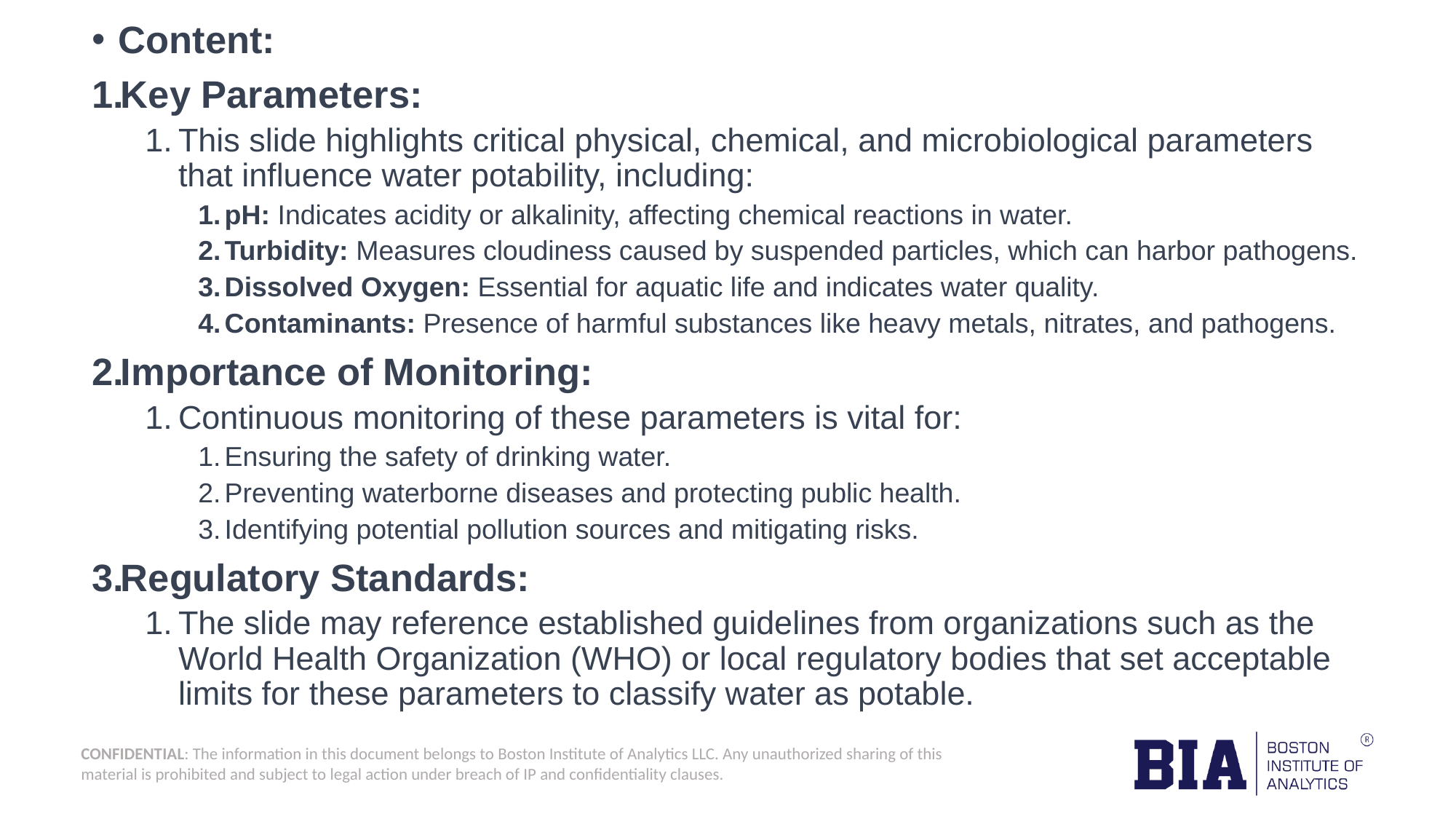

Content:
Key Parameters:
This slide highlights critical physical, chemical, and microbiological parameters that influence water potability, including:
pH: Indicates acidity or alkalinity, affecting chemical reactions in water.
Turbidity: Measures cloudiness caused by suspended particles, which can harbor pathogens.
Dissolved Oxygen: Essential for aquatic life and indicates water quality.
Contaminants: Presence of harmful substances like heavy metals, nitrates, and pathogens.
Importance of Monitoring:
Continuous monitoring of these parameters is vital for:
Ensuring the safety of drinking water.
Preventing waterborne diseases and protecting public health.
Identifying potential pollution sources and mitigating risks.
Regulatory Standards:
The slide may reference established guidelines from organizations such as the World Health Organization (WHO) or local regulatory bodies that set acceptable limits for these parameters to classify water as potable.